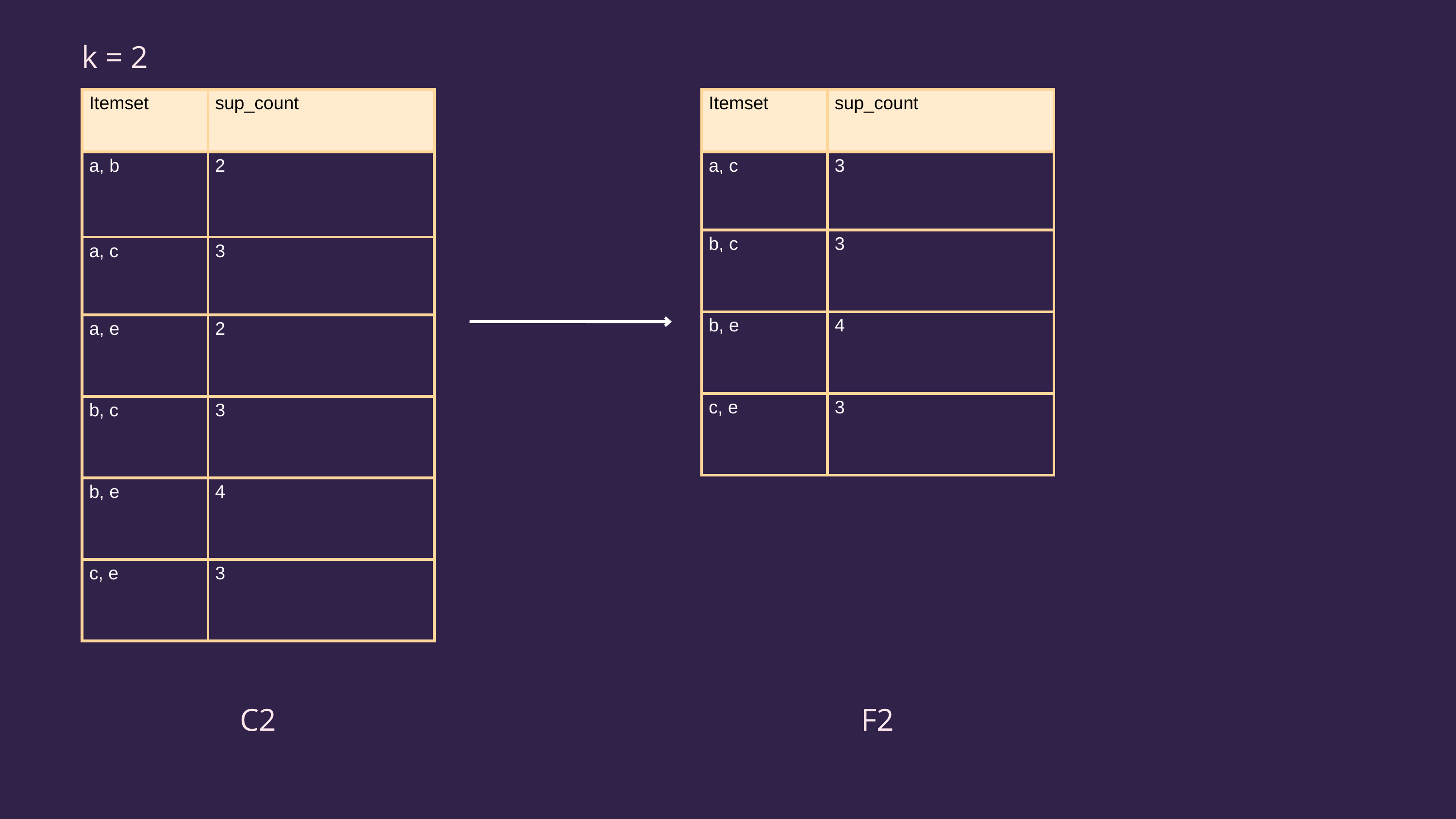

k = 2
| Itemset | sup\_count |
| --- | --- |
| a, b | 2 |
| a, c | 3 |
| a, e | 2 |
| b, c | 3 |
| b, e | 4 |
| c, e | 3 |
| Itemset | sup\_count |
| --- | --- |
| a, c | 3 |
| b, c | 3 |
| b, e | 4 |
| c, e | 3 |

C2
F2